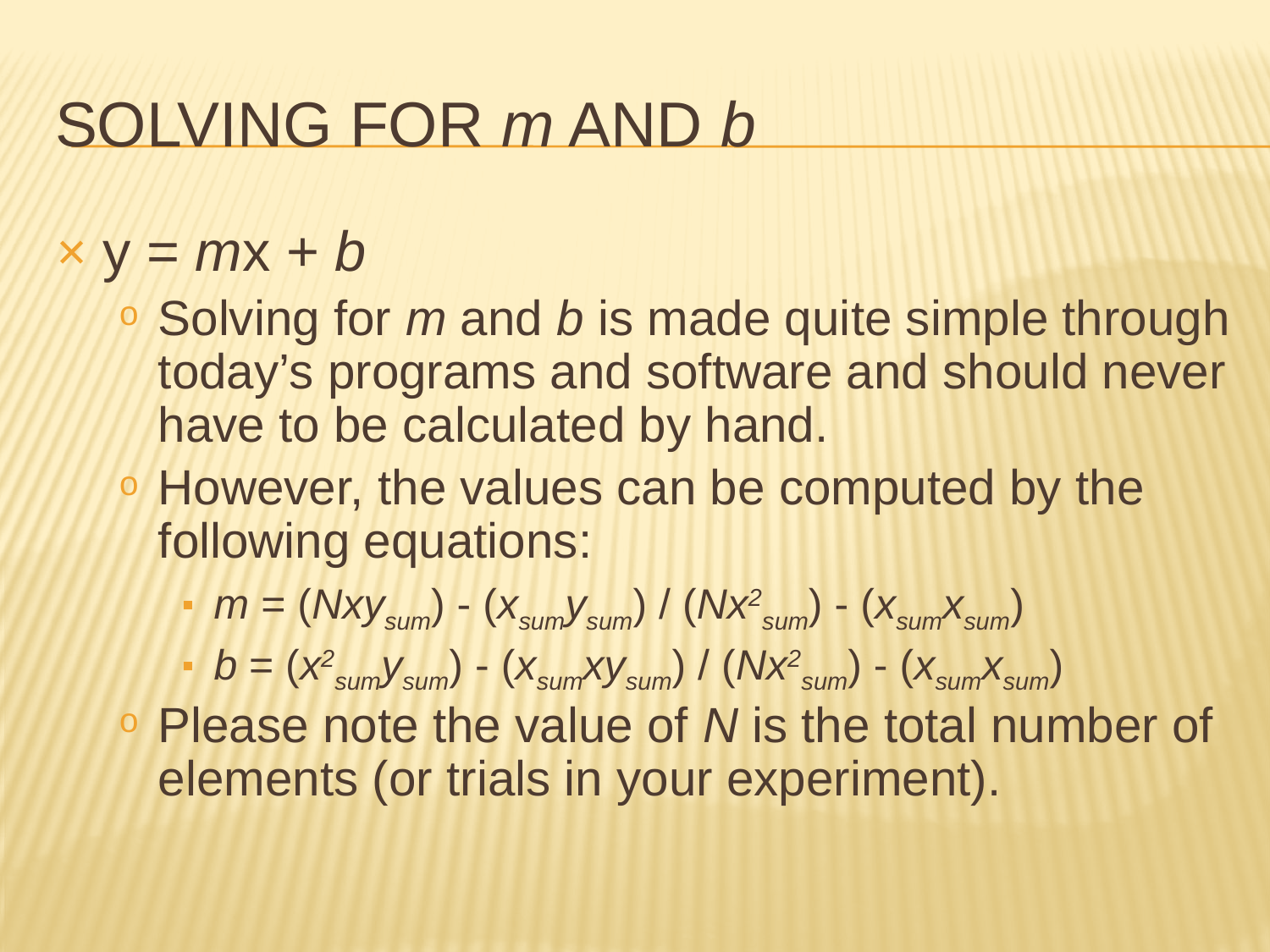

# SOLVING FOR m AND b
y = mx + b
Solving for m and b is made quite simple through today’s programs and software and should never have to be calculated by hand.
However, the values can be computed by the following equations:
m = (Nxysum) - (xsumysum) / (Nx2sum) - (xsumxsum)
b = (x2sumysum) - (xsumxysum) / (Nx2sum) - (xsumxsum)
Please note the value of N is the total number of elements (or trials in your experiment).